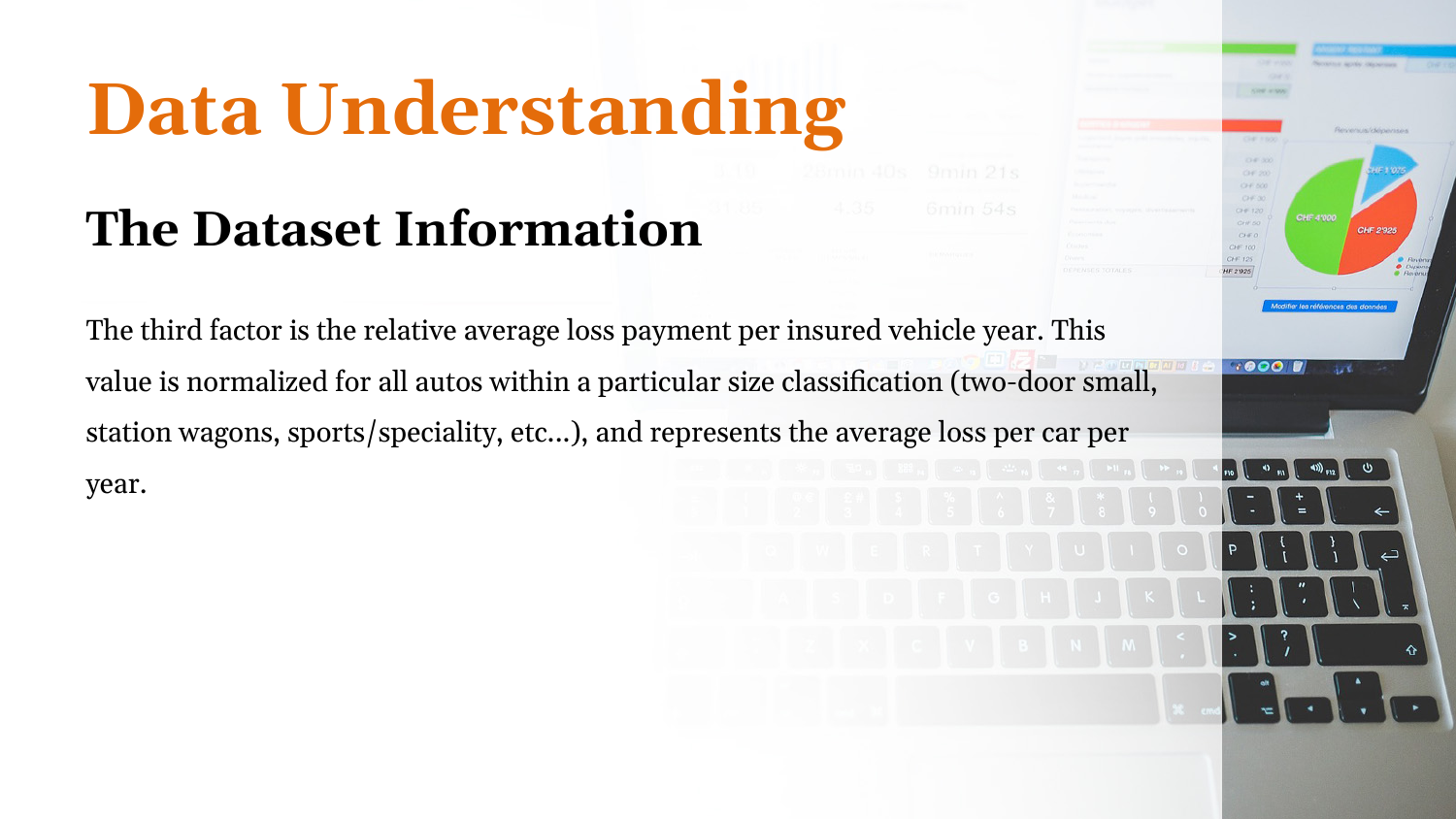

# Data Understanding
The Dataset Information
The third factor is the relative average loss payment per insured vehicle year. This value is normalized for all autos within a particular size classification (two-door small, station wagons, sports/speciality, etc...), and represents the average loss per car per year.